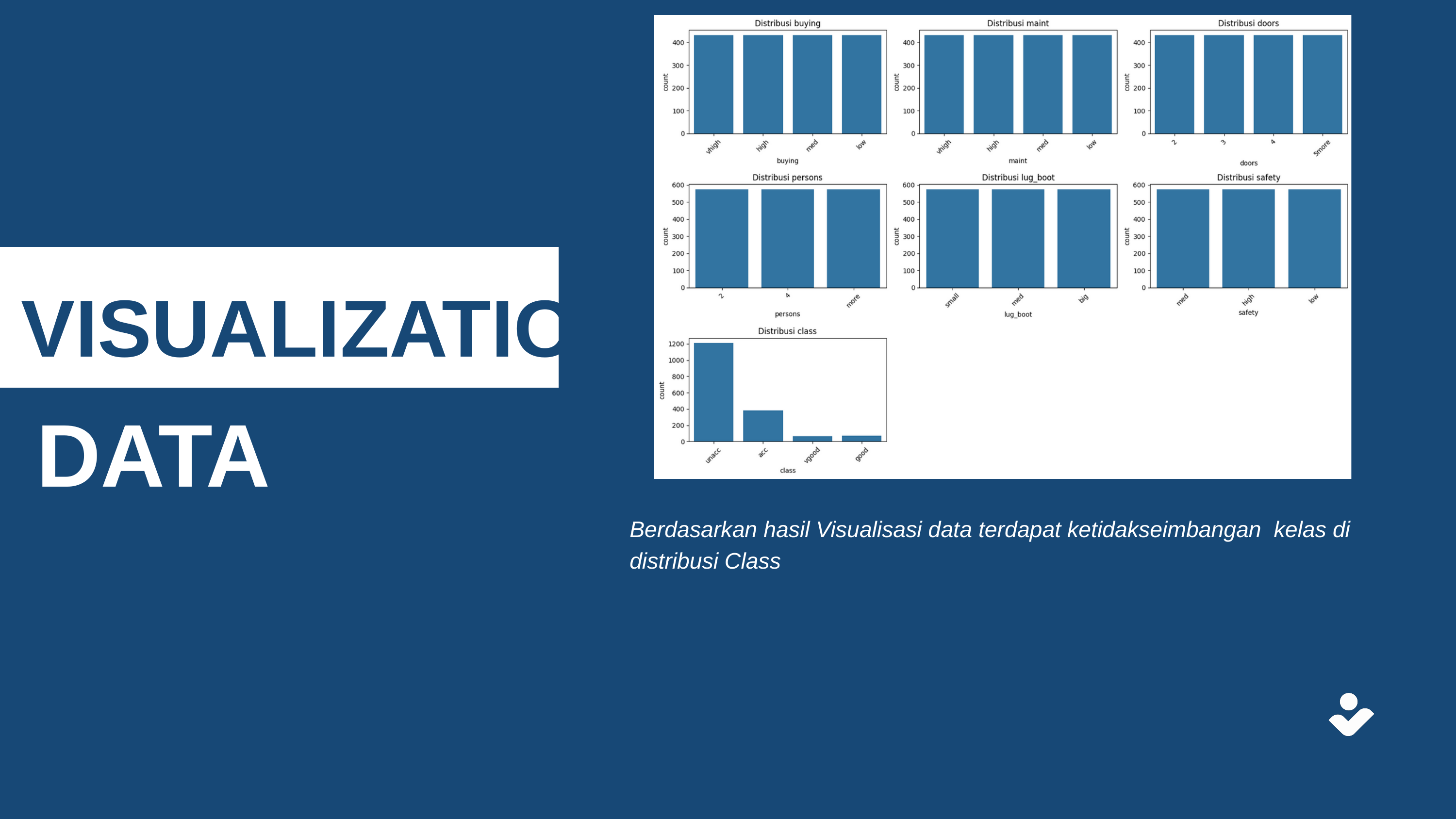

VISUALIZATION

DATA
Berdasarkan hasil Visualisasi data terdapat ketidakseimbangan  kelas di distribusi Class